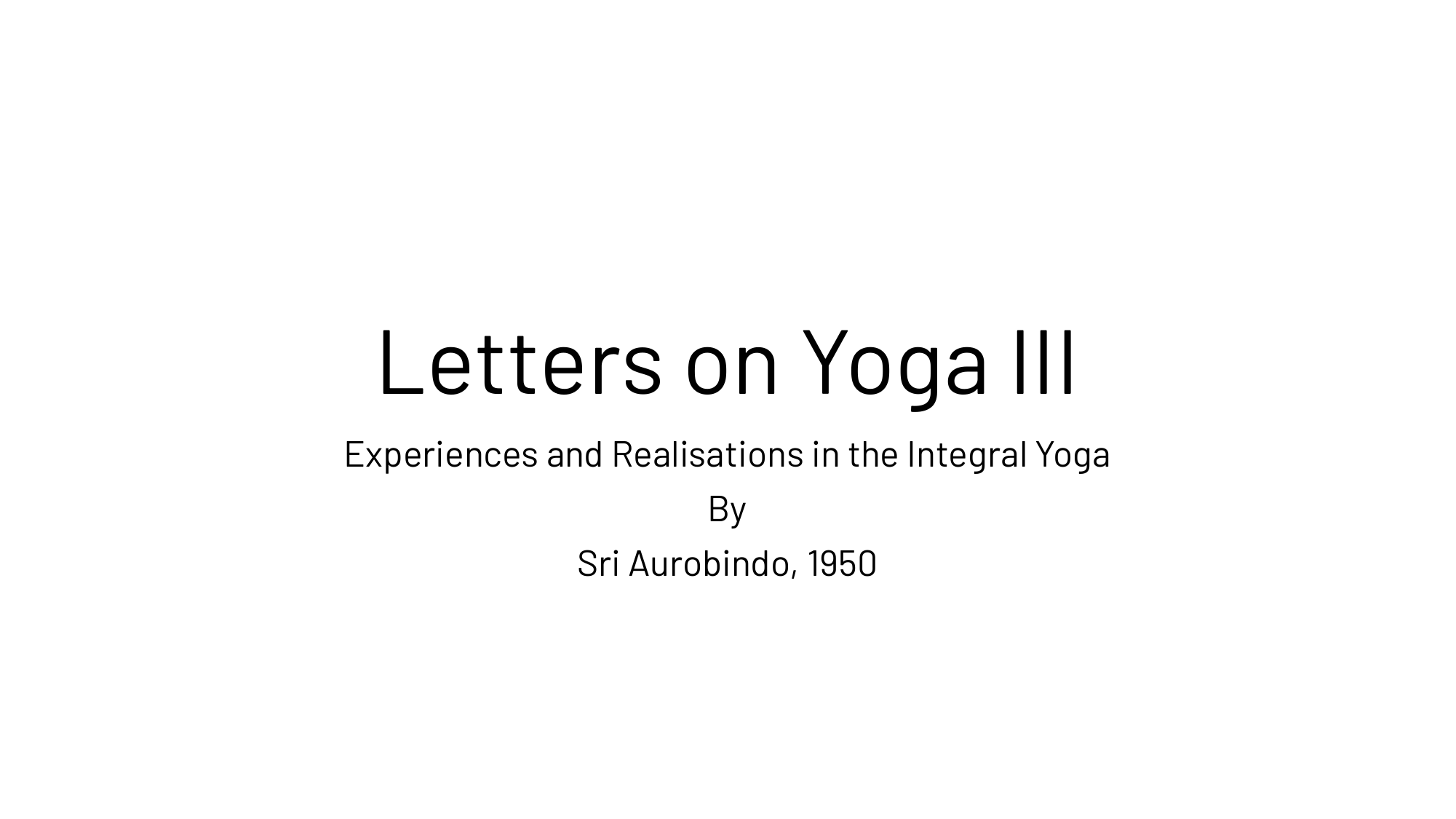

# Letters on Yoga III
Experiences and Realisations in the Integral Yoga
By
Sri Aurobindo, 1950